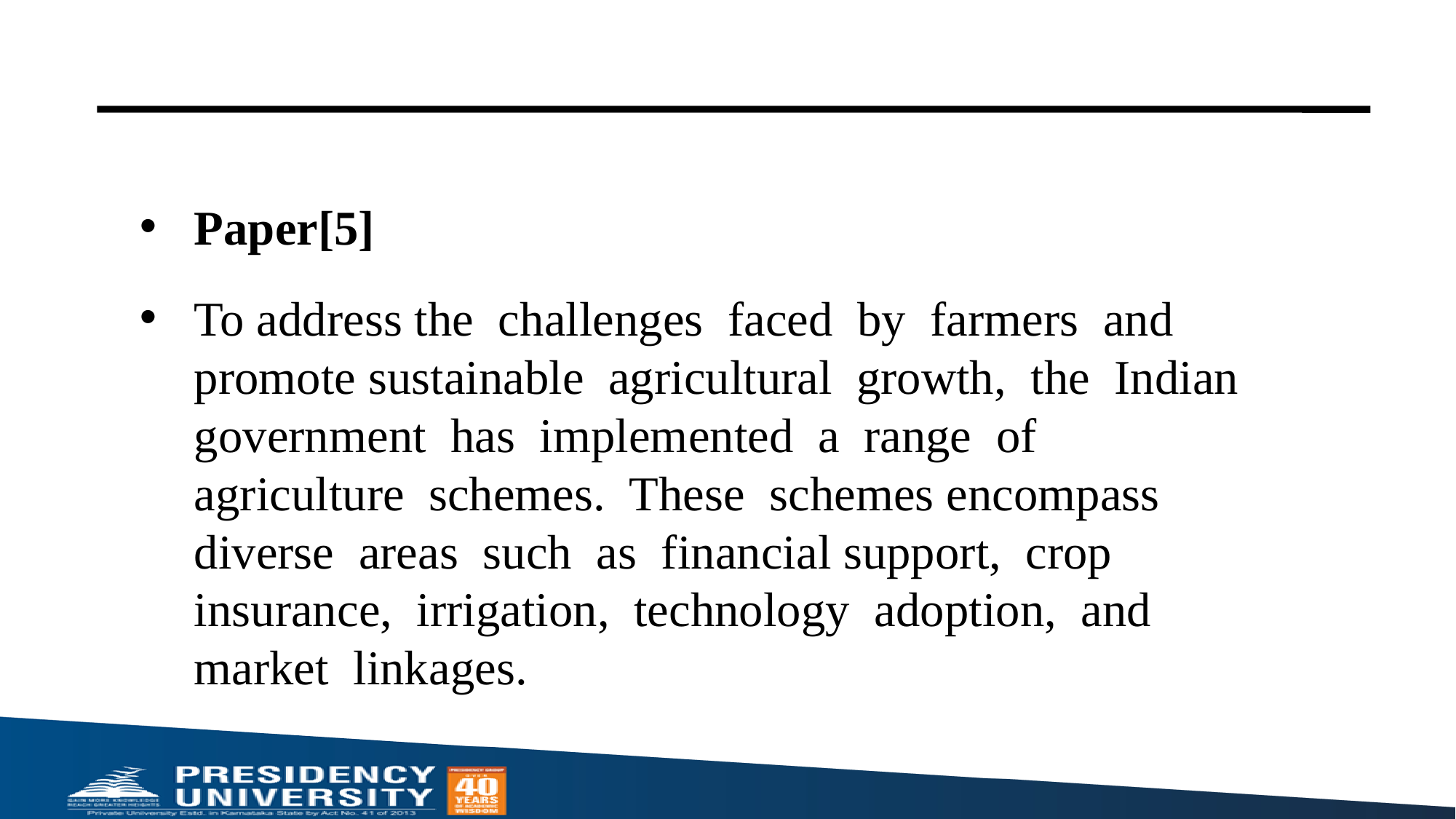

Paper[5]

To address the  challenges  faced  by  farmers  and  promote sustainable  agricultural  growth,  the  Indian government  has  implemented  a  range  of agriculture  schemes.  These  schemes encompass  diverse  areas  such  as  financial support,  crop  insurance,  irrigation,  technology  adoption,  and  market  linkages.